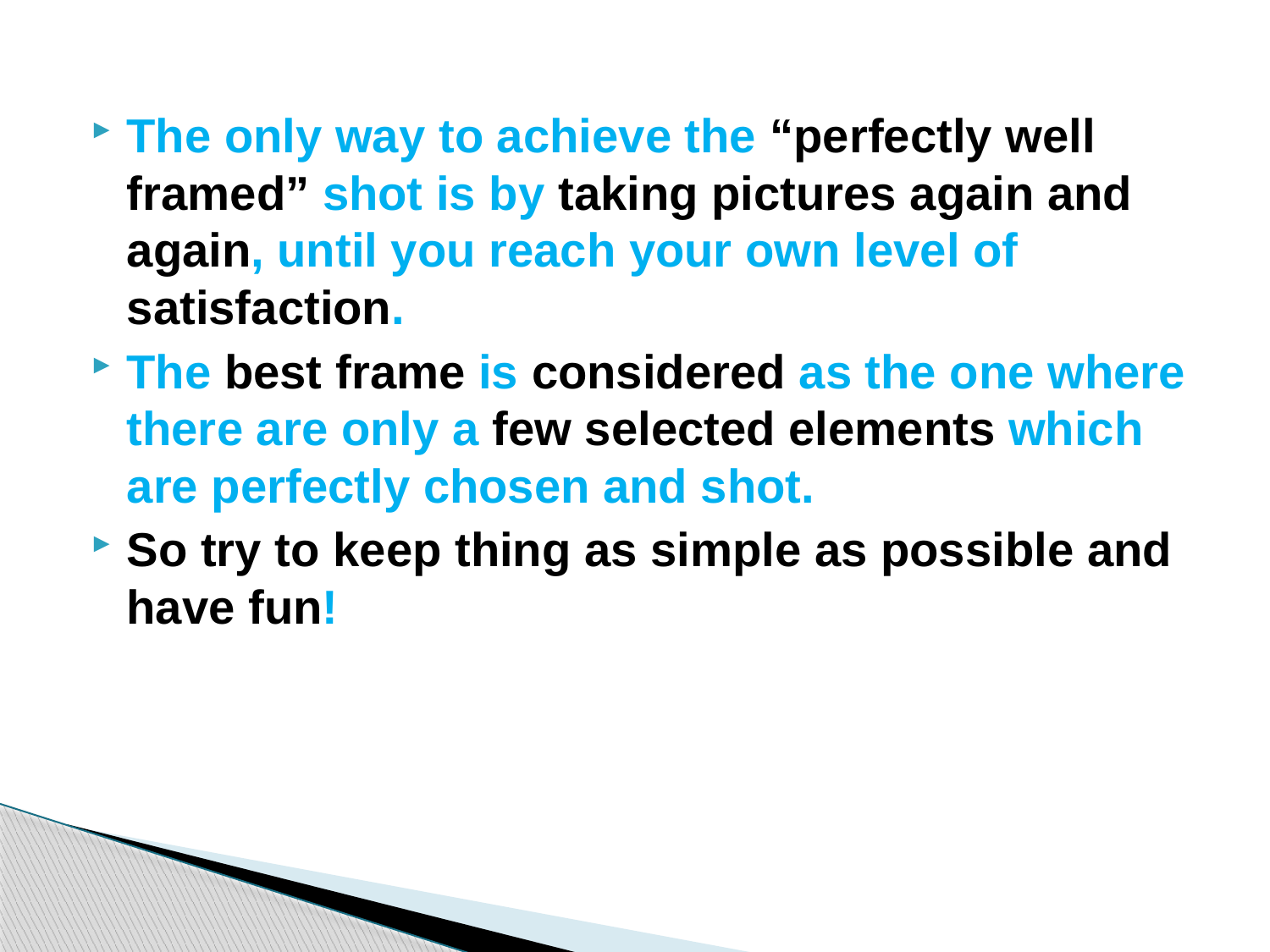

The only way to achieve the “perfectly well framed” shot is by taking pictures again and again, until you reach your own level of satisfaction.
The best frame is considered as the one where there are only a few selected elements which are perfectly chosen and shot.
So try to keep thing as simple as possible and have fun!